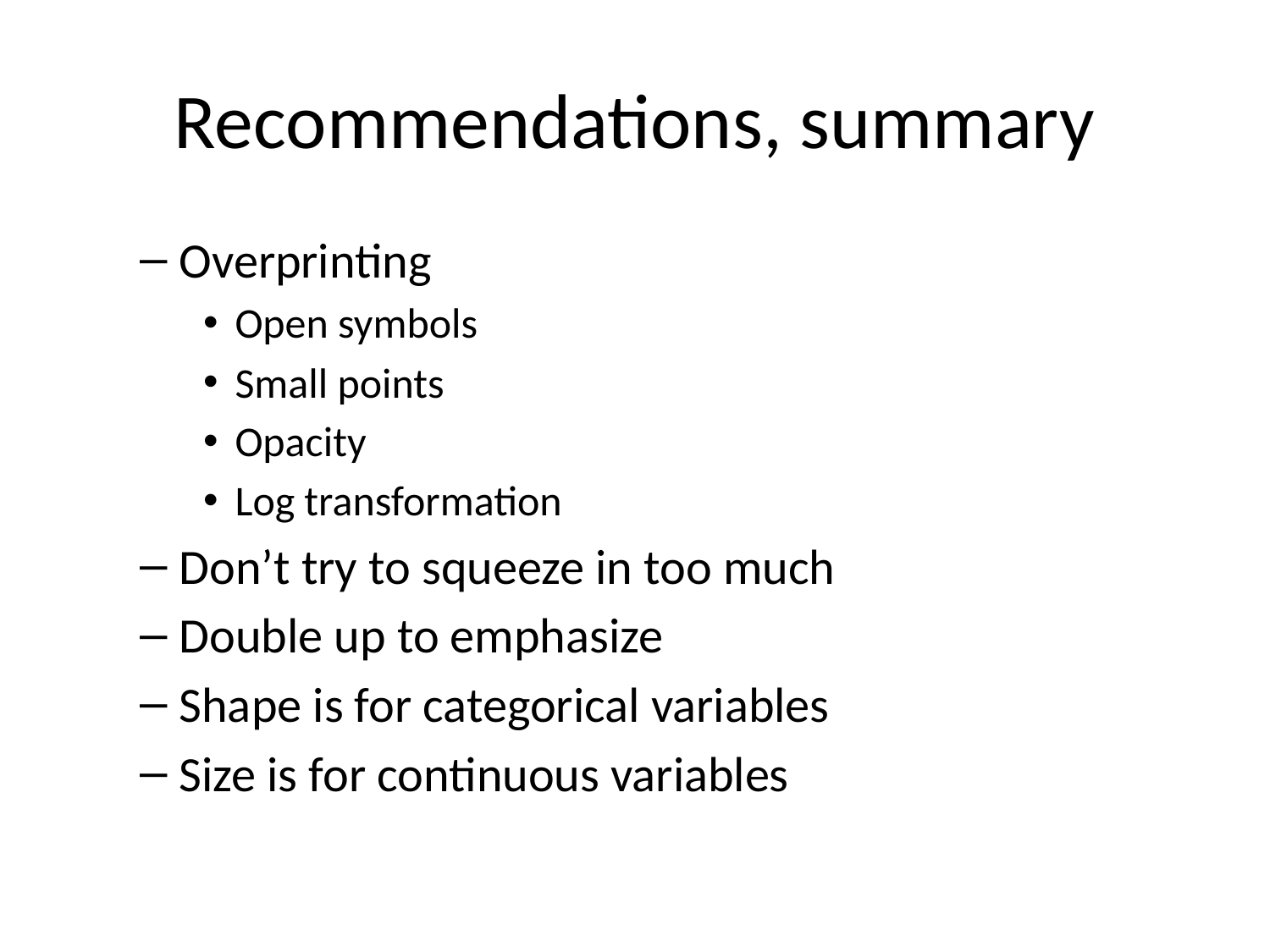

# Recommendations, summary
Overprinting
Open symbols
Small points
Opacity
Log transformation
Don’t try to squeeze in too much
Double up to emphasize
Shape is for categorical variables
Size is for continuous variables